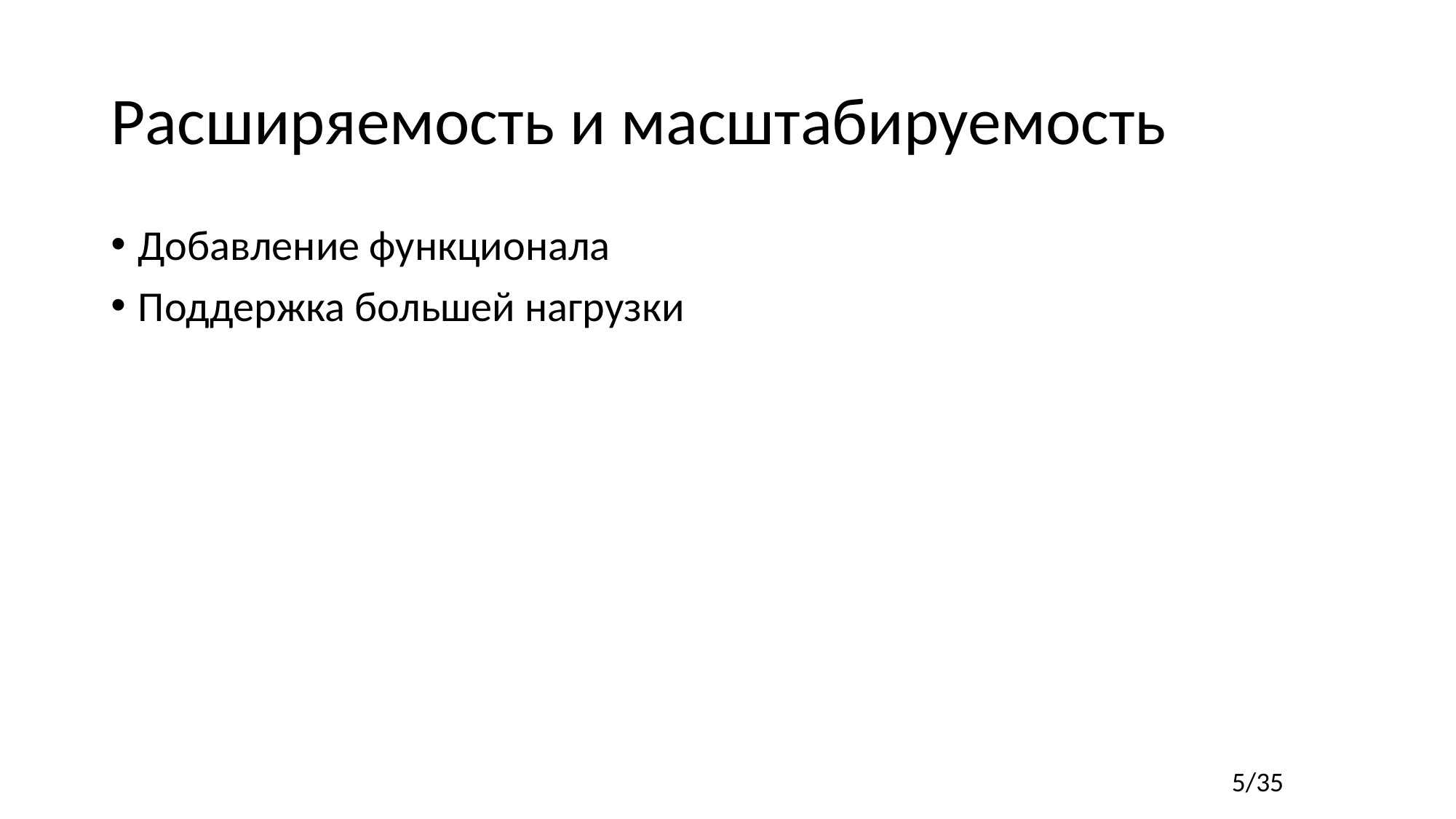

# Расширяемость и масштабируемость
Добавление функционала
Поддержка большей нагрузки